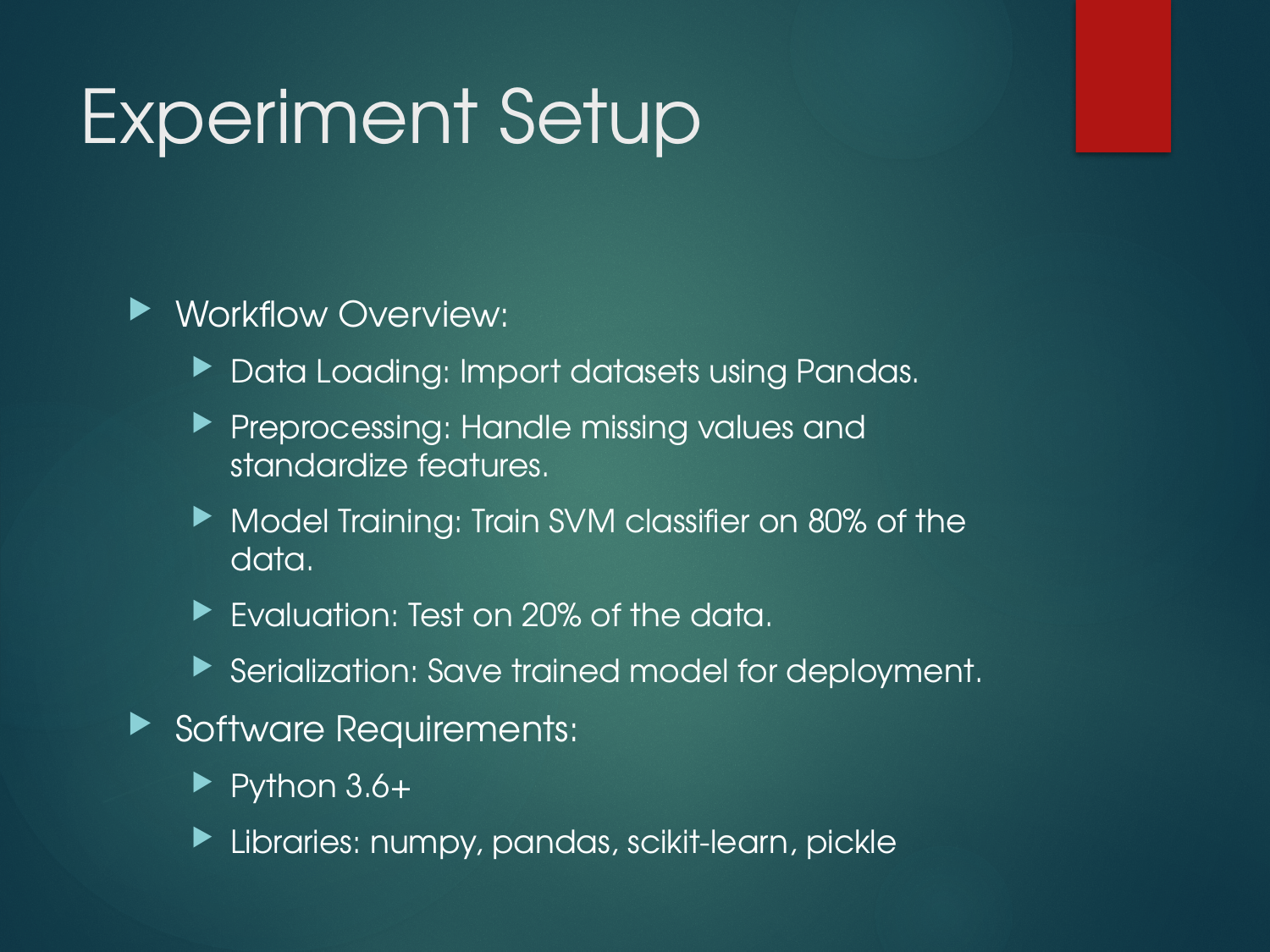

# Experiment Setup
Workflow Overview:
Data Loading: Import datasets using Pandas.
Preprocessing: Handle missing values and standardize features.
Model Training: Train SVM classifier on 80% of the data.
Evaluation: Test on 20% of the data.
Serialization: Save trained model for deployment.
Software Requirements:
Python 3.6+
Libraries: numpy, pandas, scikit-learn, pickle